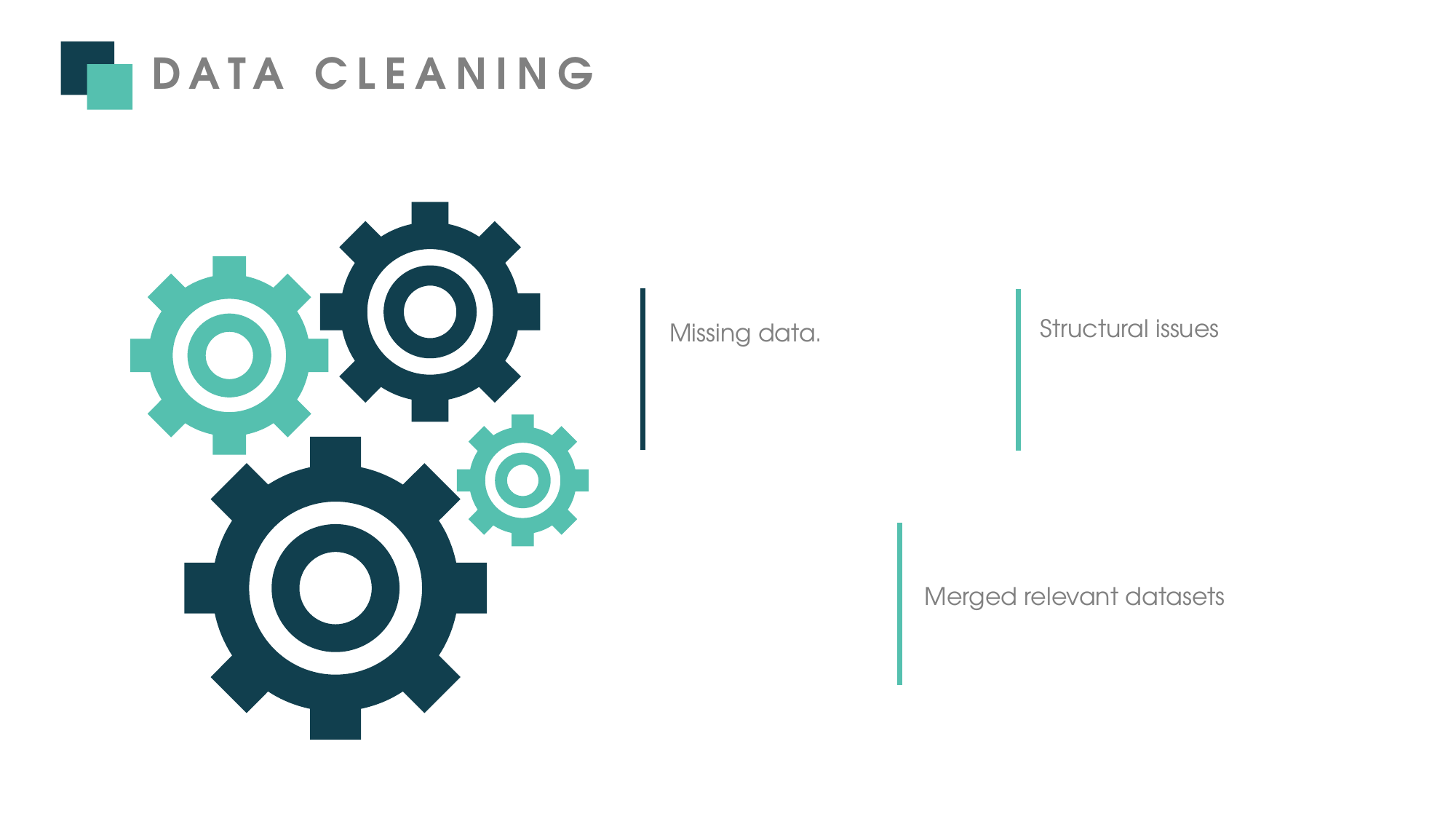

DATA CLEANING

Missing data.
Merged relevant datasets
Structural issues